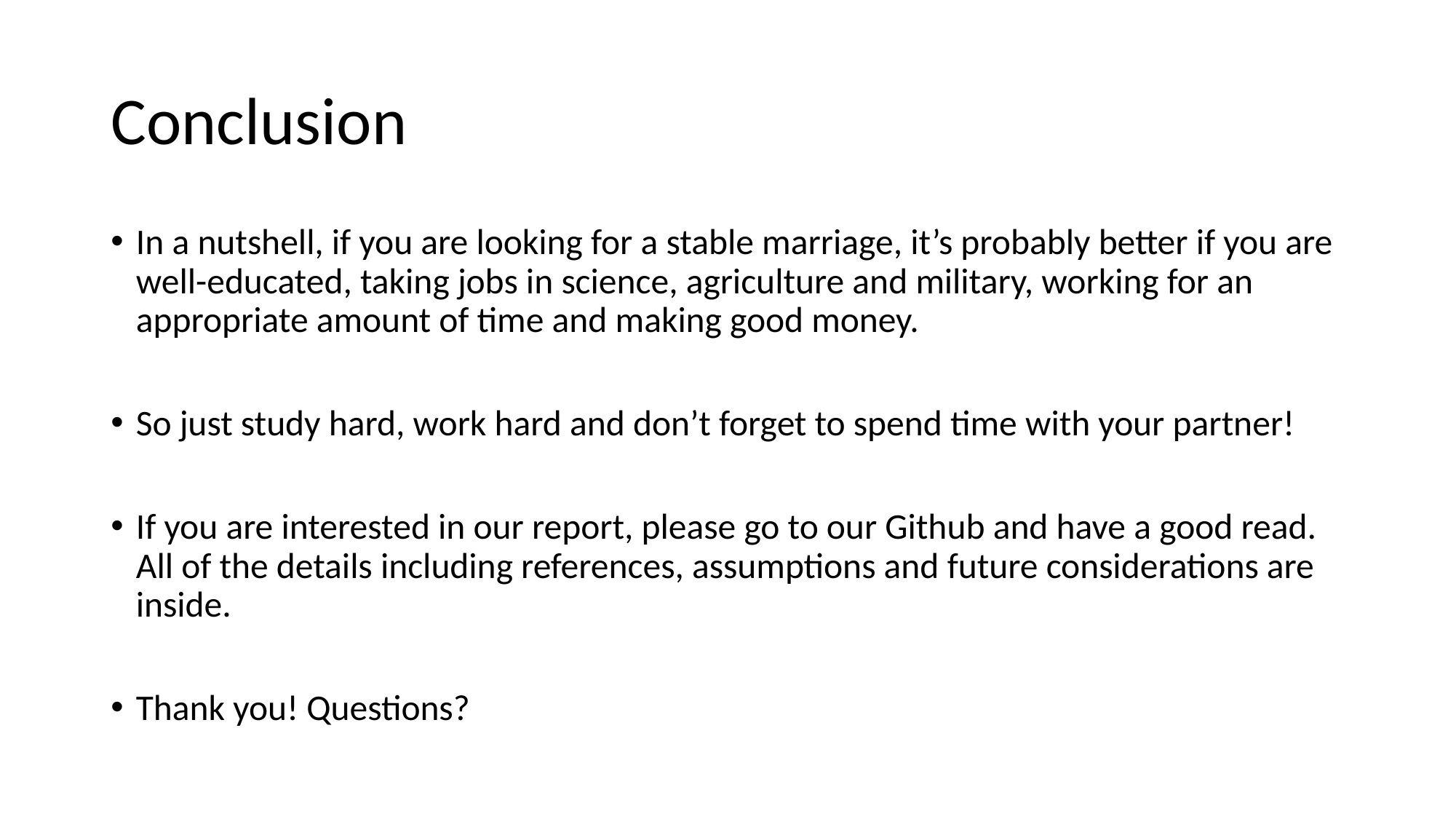

# Conclusion
In a nutshell, if you are looking for a stable marriage, it’s probably better if you are well-educated, taking jobs in science, agriculture and military, working for an appropriate amount of time and making good money.

So just study hard, work hard and don’t forget to spend time with your partner!

If you are interested in our report, please go to our Github and have a good read. All of the details including references, assumptions and future considerations are inside.

Thank you! Questions?